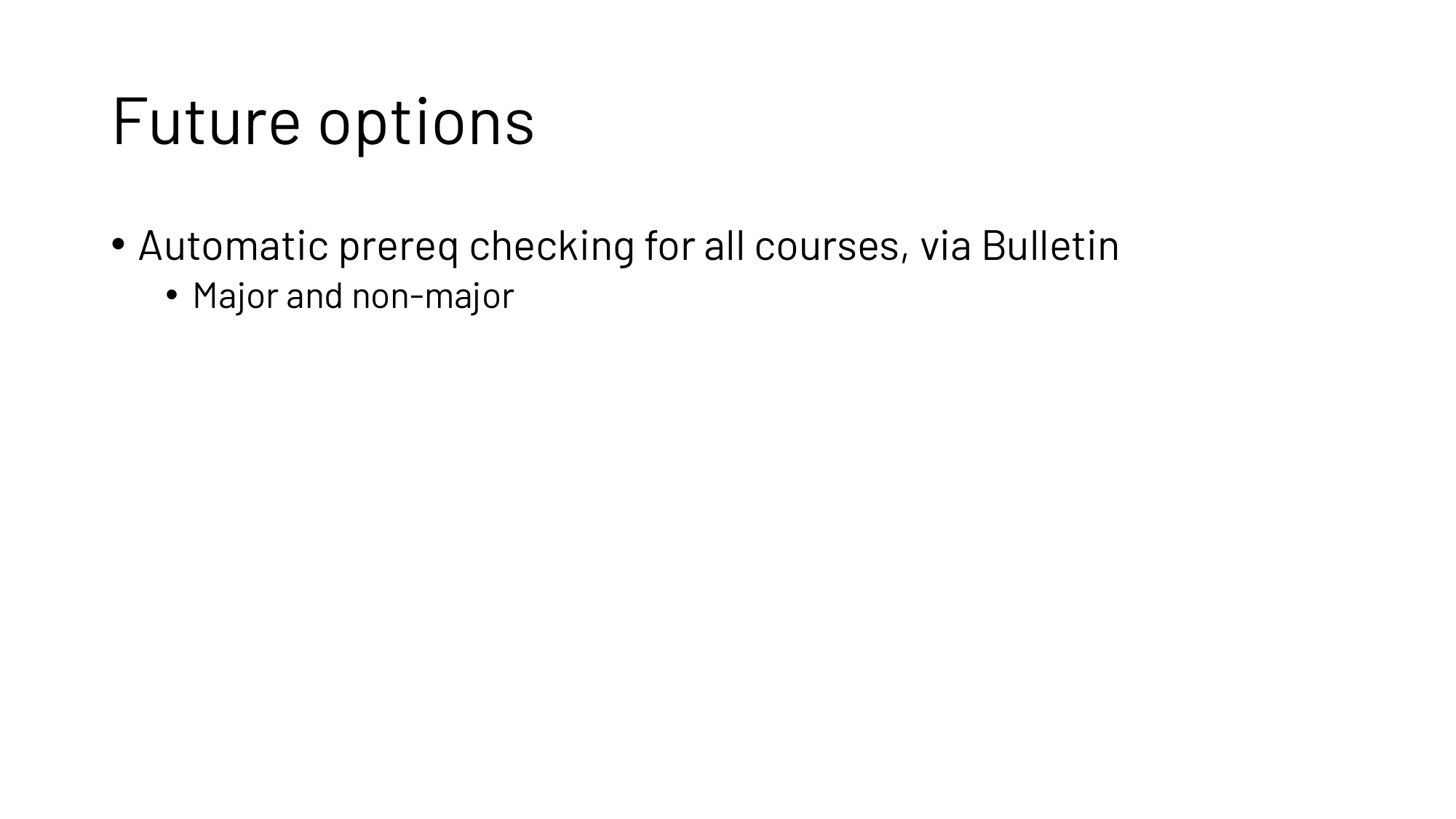

# Future options
Automatic prereq checking for all courses, via Bulletin
Major and non-major